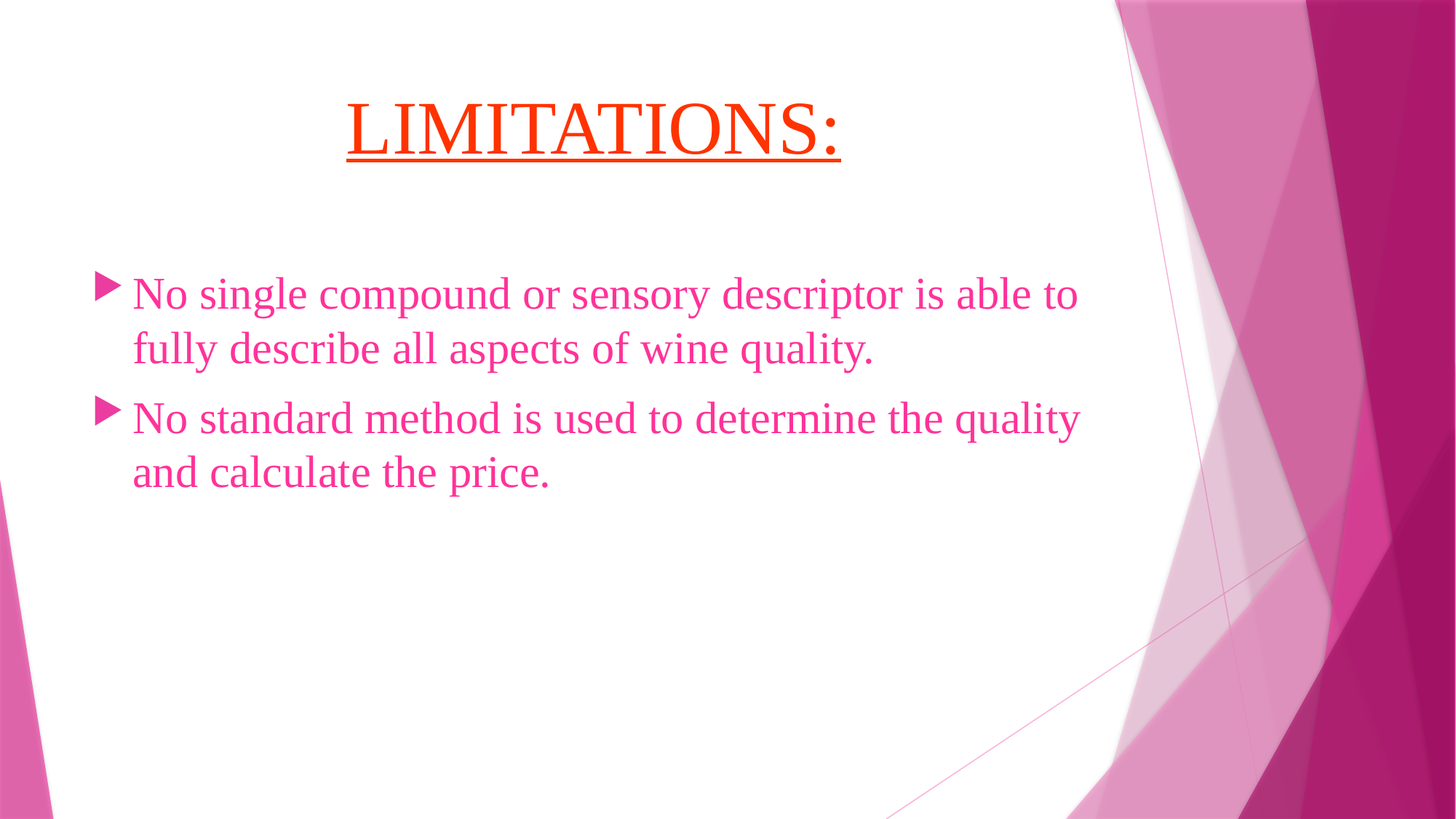

# LIMITATIONS:
No single compound or sensory descriptor is able to fully describe all aspects of wine quality.
No standard method is used to determine the quality and calculate the price.